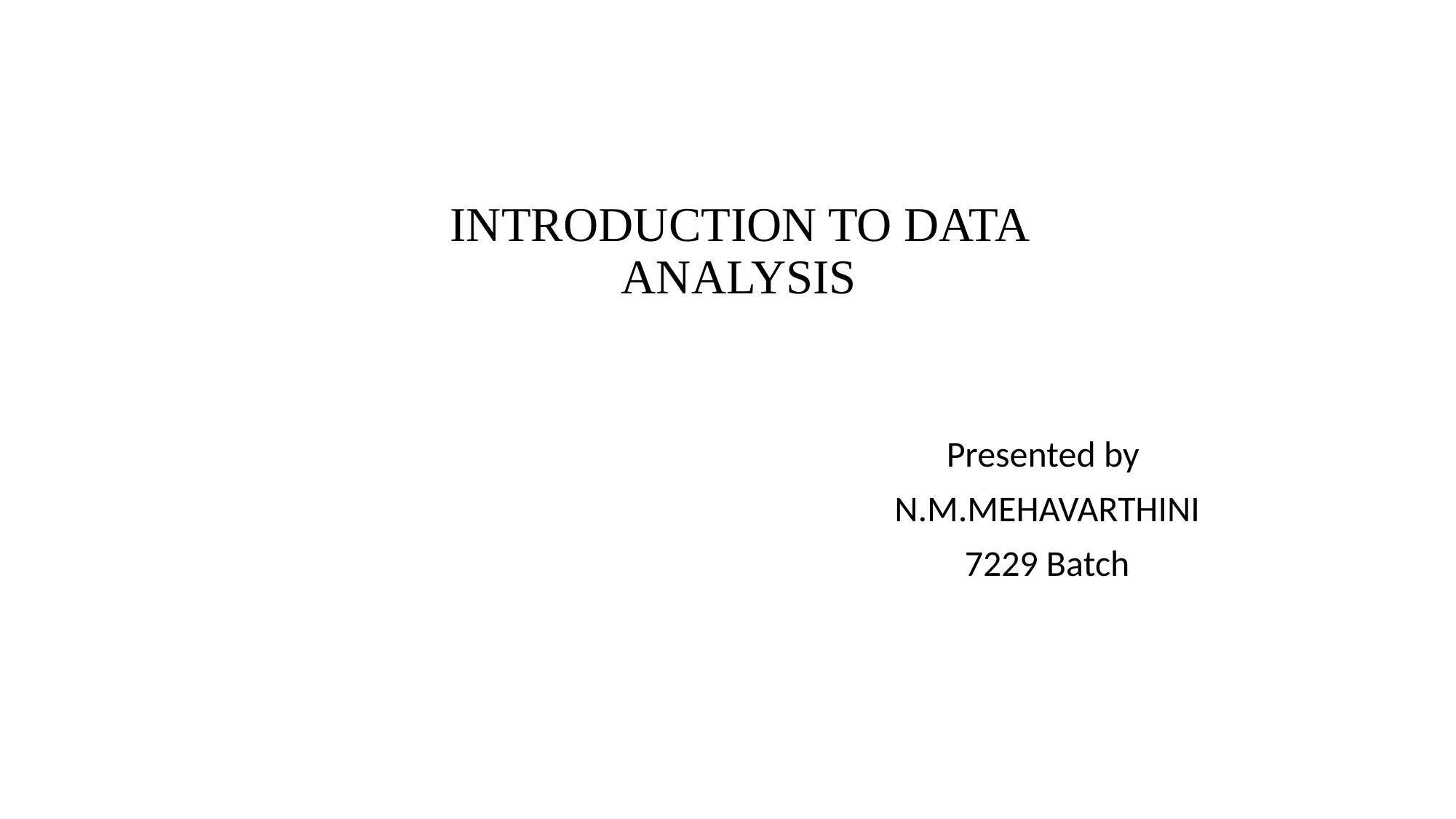

# INTRODUCTION TO DATA ANALYSIS
Presented by
N.M.MEHAVARTHINI
7229 Batch